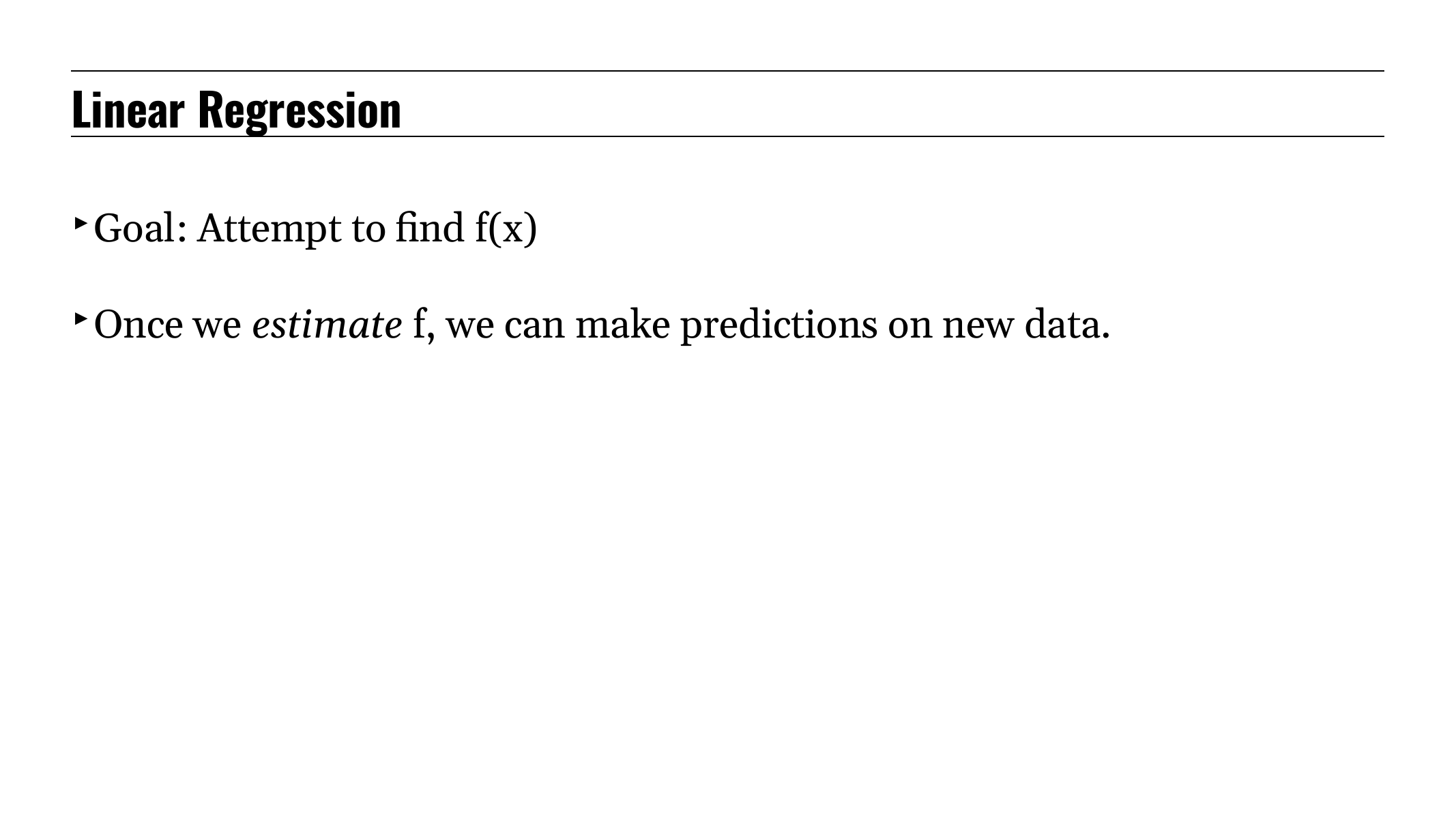

Linear Regression
Goal: Attempt to find f(x)

Once we estimate f, we can make predictions on new data.